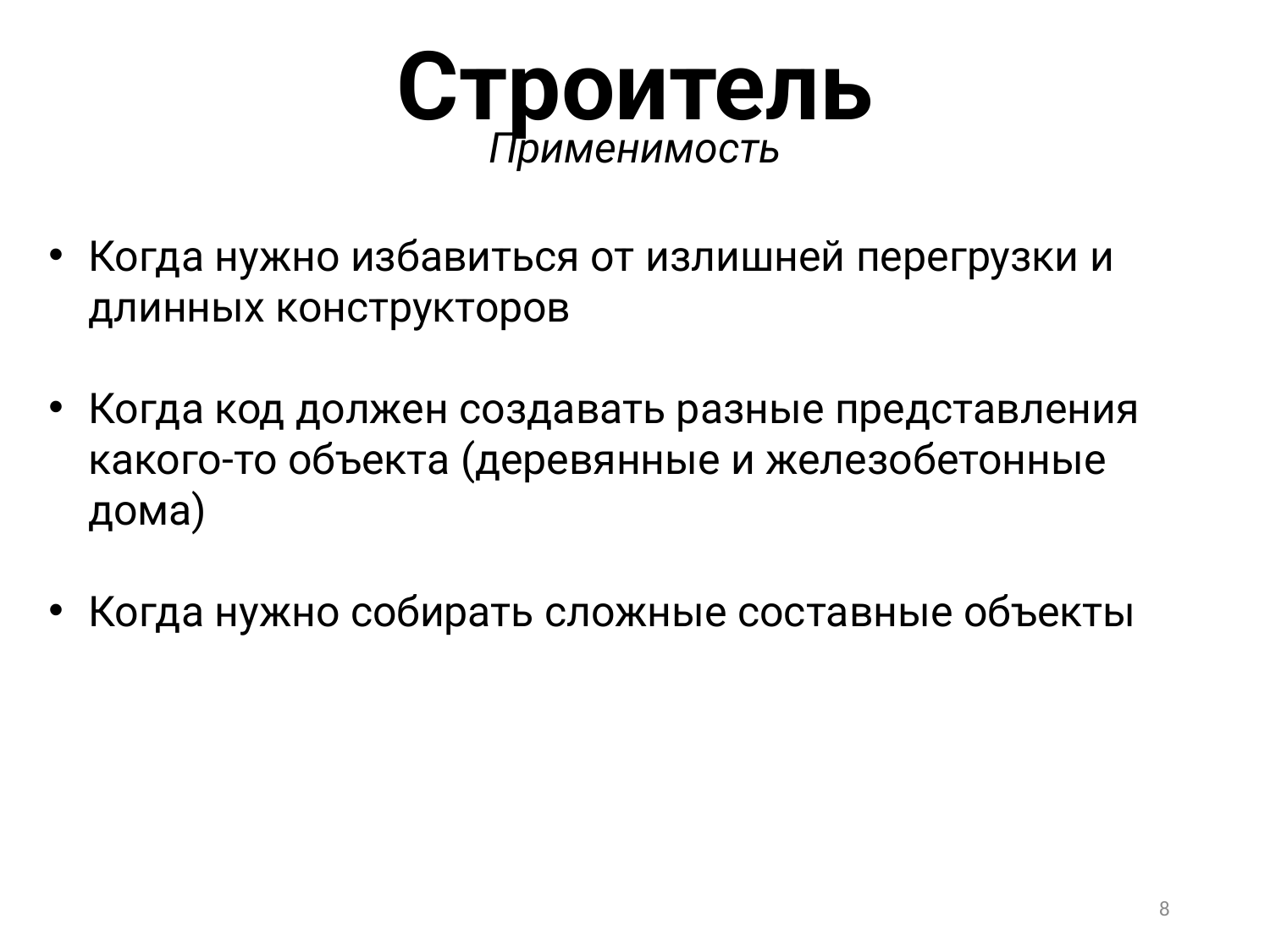

Строитель
Применимость
Когда нужно избавиться от излишней перегрузки и длинных конструкторов

Когда код должен создавать разные представления какого-то объекта (деревянные и железобетонные дома)

Когда нужно собирать сложные составные объекты
8